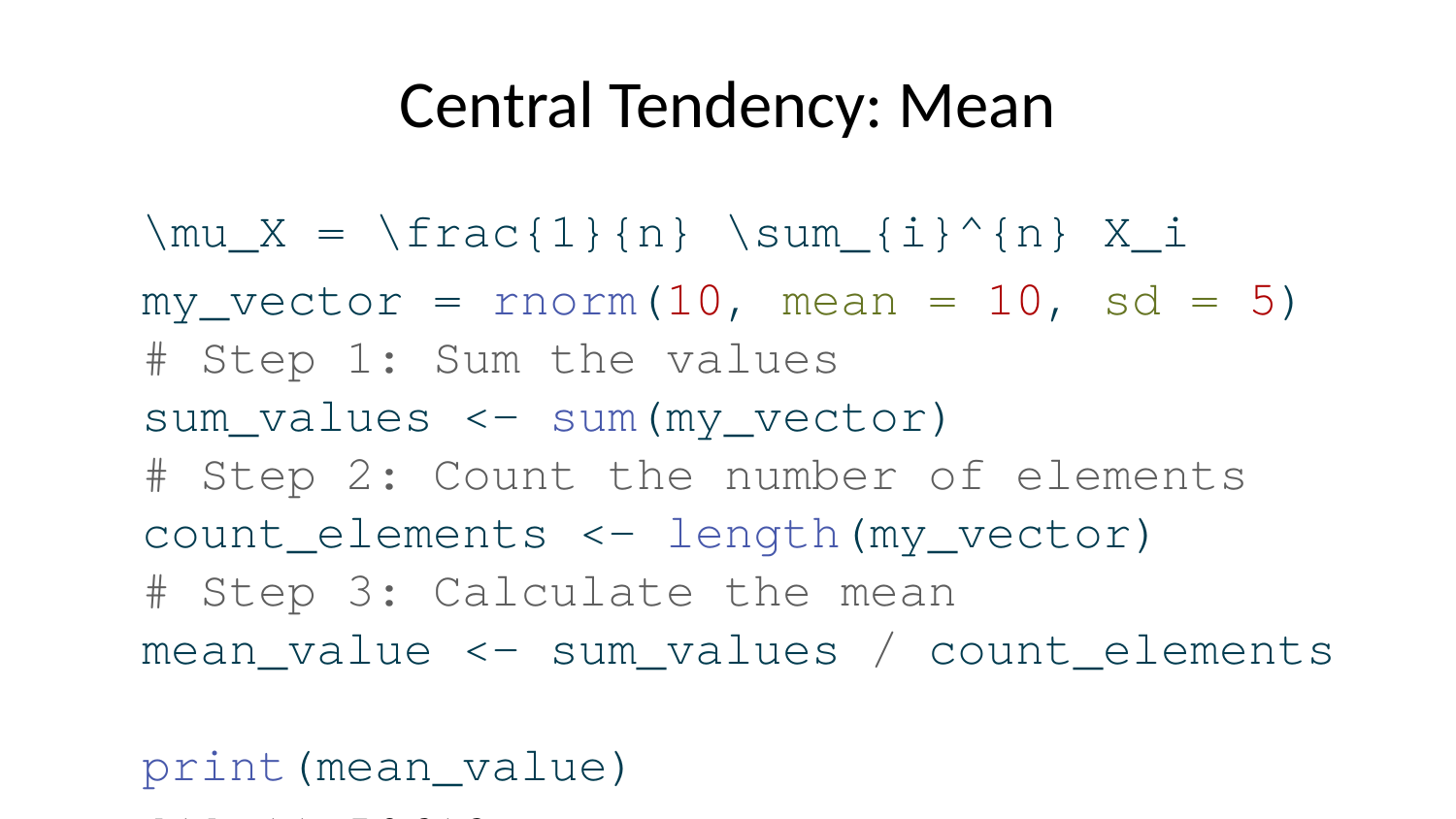

# Central Tendency: Mean
\mu_X = \frac{1}{n} \sum_{i}^{n} X_i
my_vector = rnorm(10, mean = 10, sd = 5)
# Step 1: Sum the values
sum_values <- sum(my_vector)
# Step 2: Count the number of elements
count_elements <- length(my_vector)
# Step 3: Calculate the mean
mean_value <- sum_values / count_elements
print(mean_value)
[1] 11.59613
mean(my_vector)
[1] 11.59613